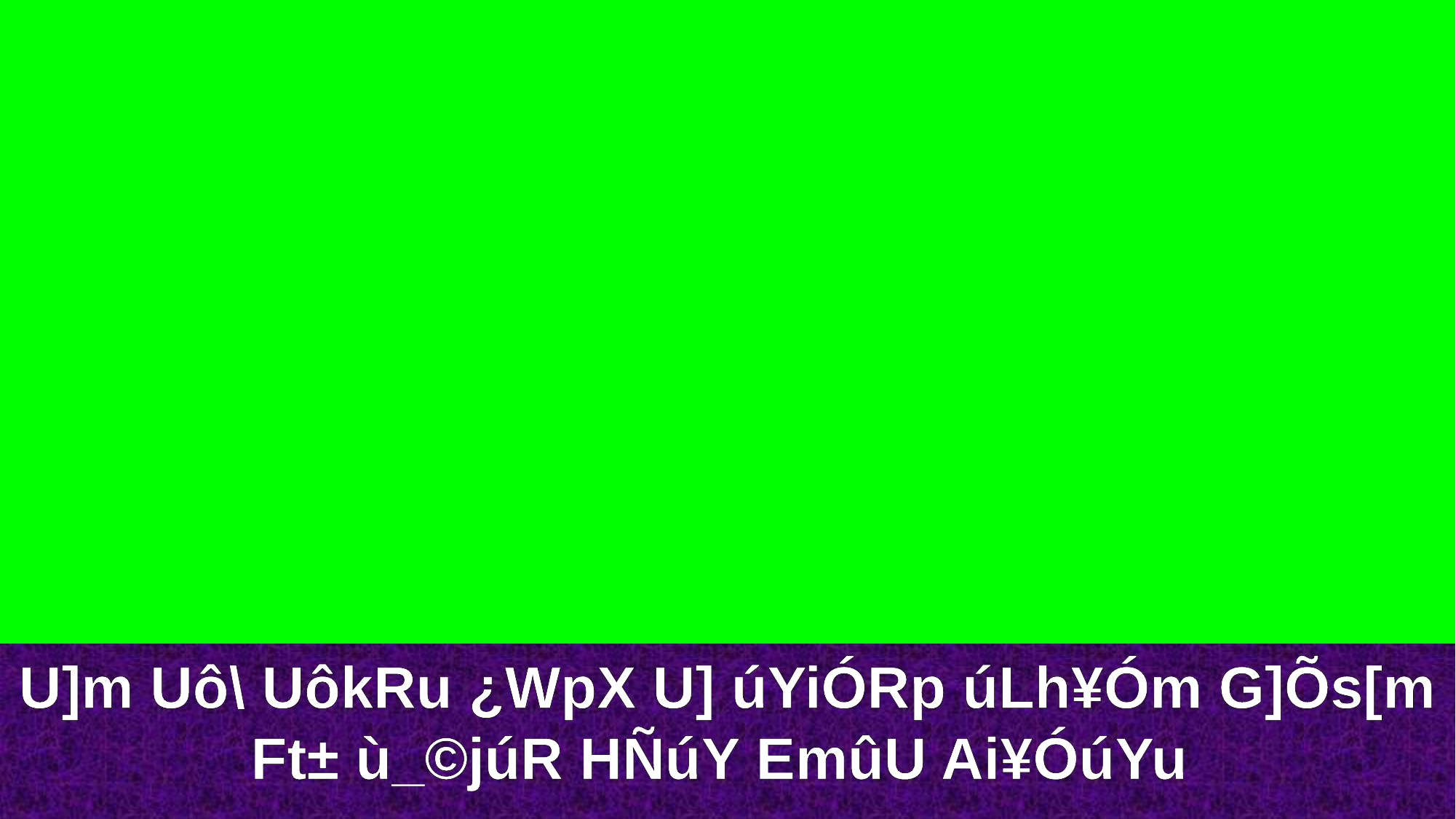

U]m Uô\ UôkRu ¿WpX U] úYiÓRp úLh¥Óm G]Õs[m Ft± ù_©júR HÑúY EmûU Ai¥ÓúYu